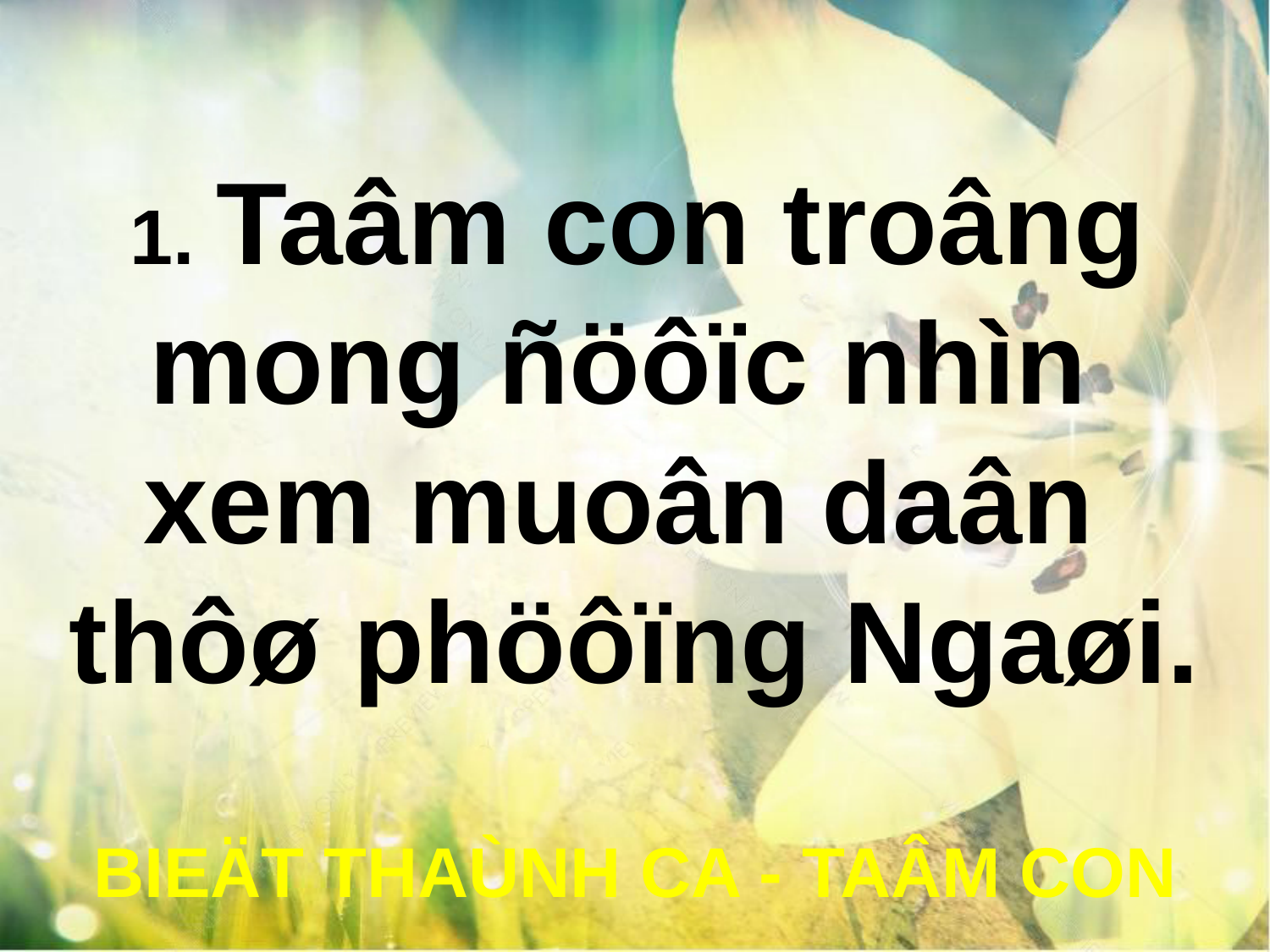

1. Taâm con troâng
mong ñöôïc nhìn
xem muoân daân
thôø phöôïng Ngaøi.
BIEÄT THAÙNH CA - TAÂM CON